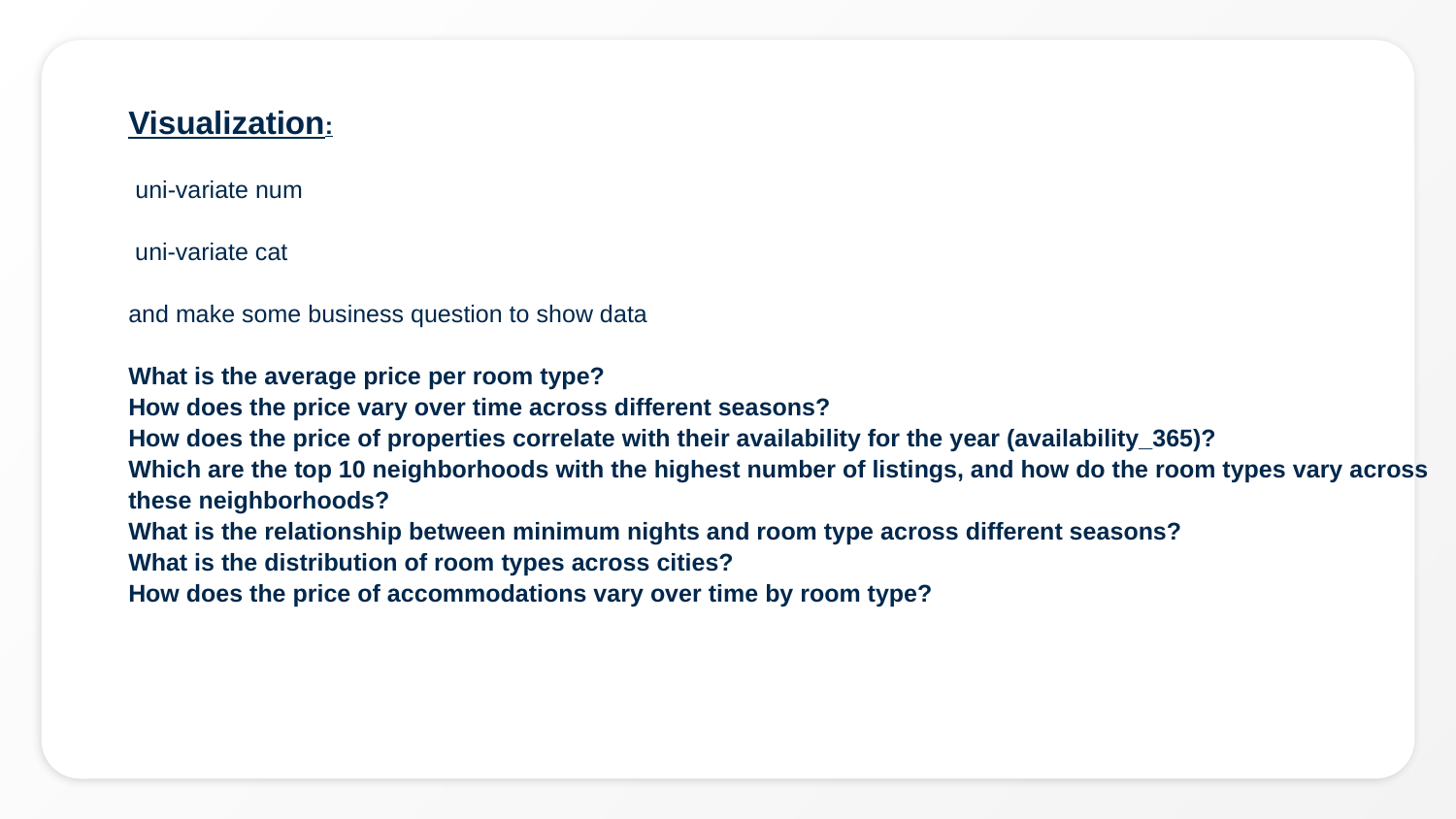

# Visualization:  uni-variate num  uni-variate cat and make some business question to show data What is the average price per room type? How does the price vary over time across different seasons? How does the price of properties correlate with their availability for the year (availability_365)? Which are the top 10 neighborhoods with the highest number of listings, and how do the room types vary across these neighborhoods? What is the relationship between minimum nights and room type across different seasons? What is the distribution of room types across cities? How does the price of accommodations vary over time by room type?